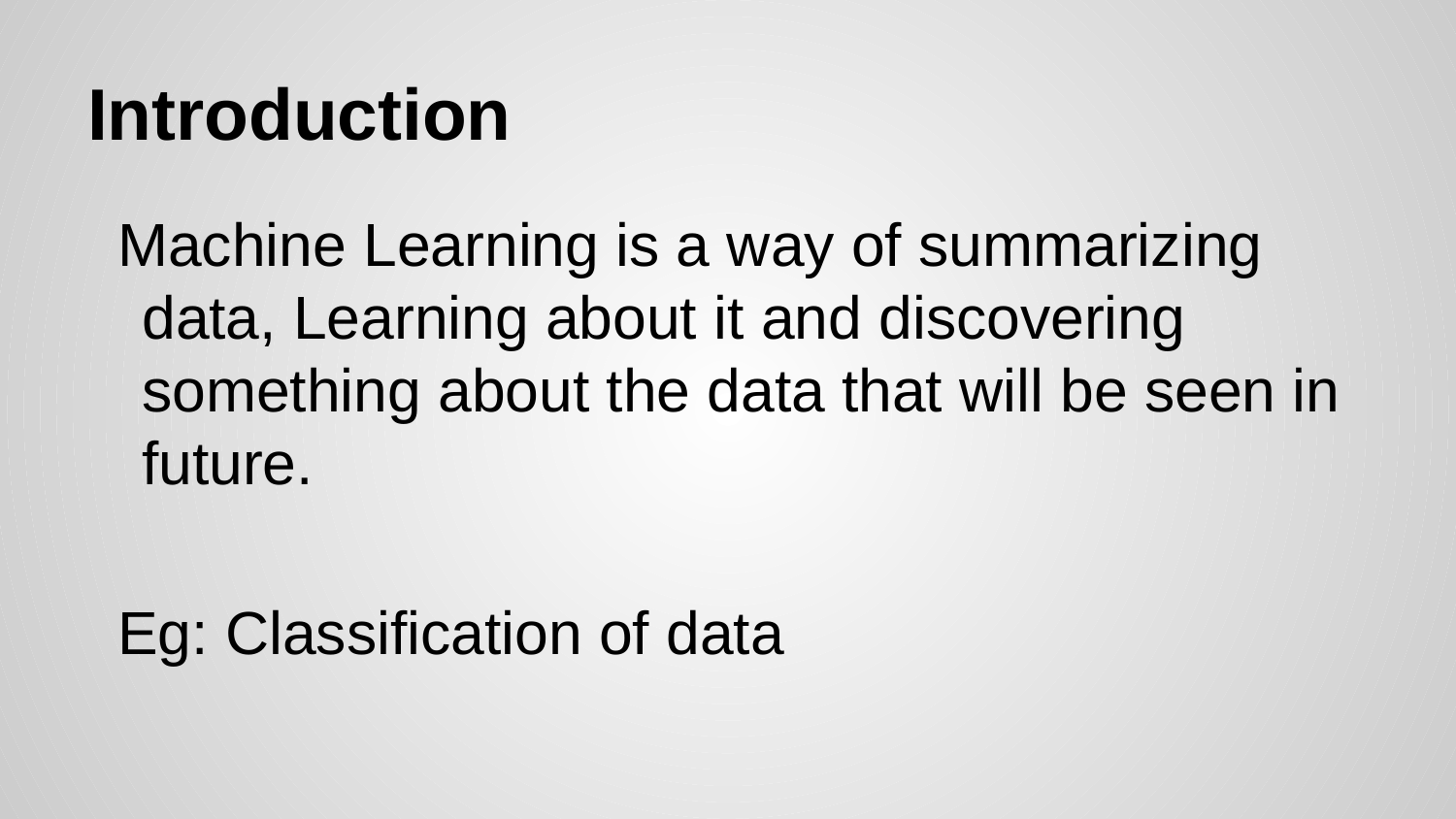

# Introduction
Machine Learning is a way of summarizing data, Learning about it and discovering something about the data that will be seen in future.

Eg: Classification of data